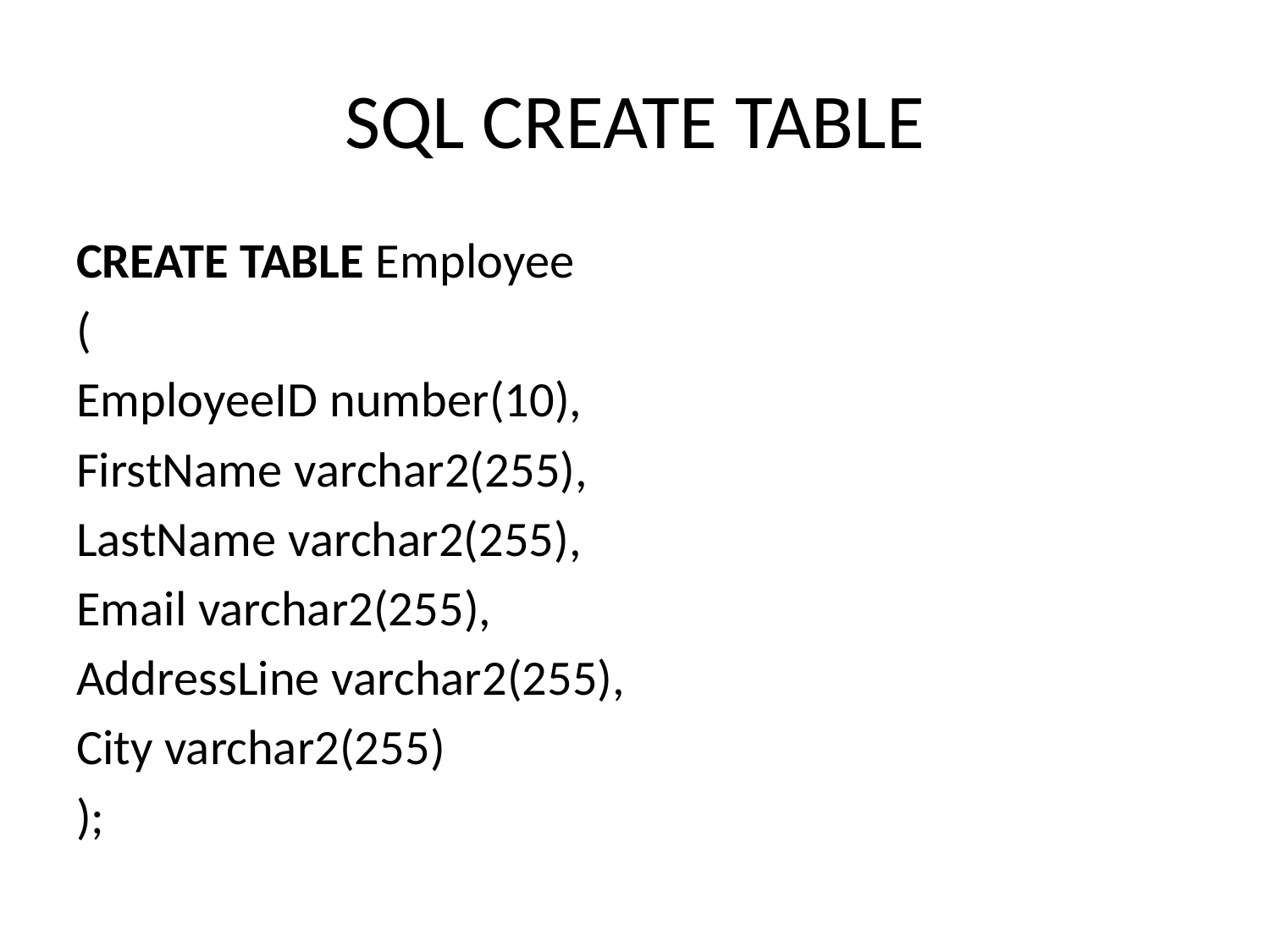

# SQL CREATE TABLE
CREATE TABLE Employee
(
EmployeeID number(10),
FirstName varchar2(255),
LastName varchar2(255),
Email varchar2(255),
AddressLine varchar2(255),
City varchar2(255)
);